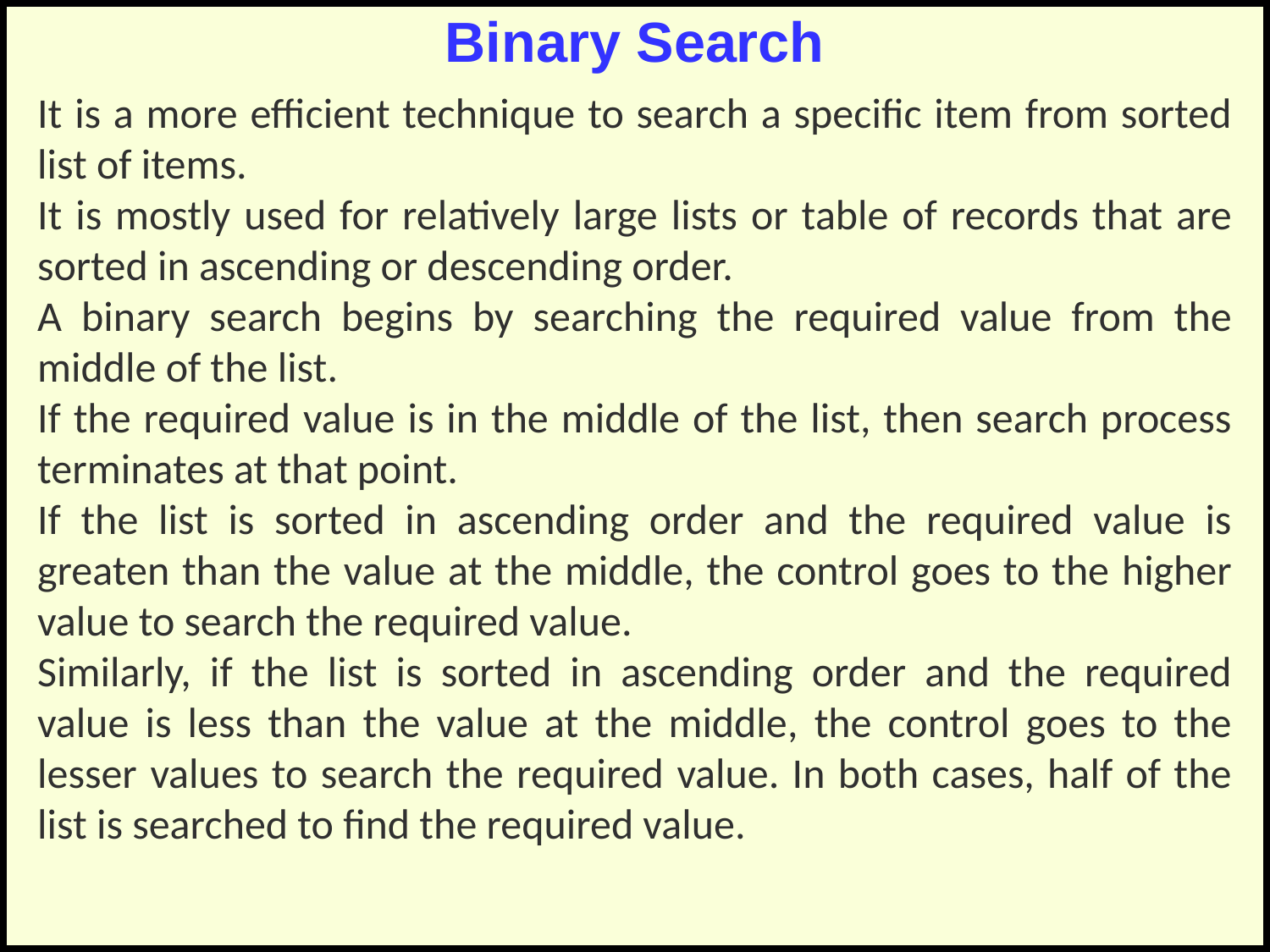

# Binary Search
It is a more efficient technique to search a specific item from sorted list of items.
It is mostly used for relatively large lists or table of records that are sorted in ascending or descending order.
A binary search begins by searching the required value from the middle of the list.
If the required value is in the middle of the list, then search process terminates at that point.
If the list is sorted in ascending order and the required value is greaten than the value at the middle, the control goes to the higher value to search the required value.
Similarly, if the list is sorted in ascending order and the required value is less than the value at the middle, the control goes to the lesser values to search the required value. In both cases, half of the list is searched to find the required value.